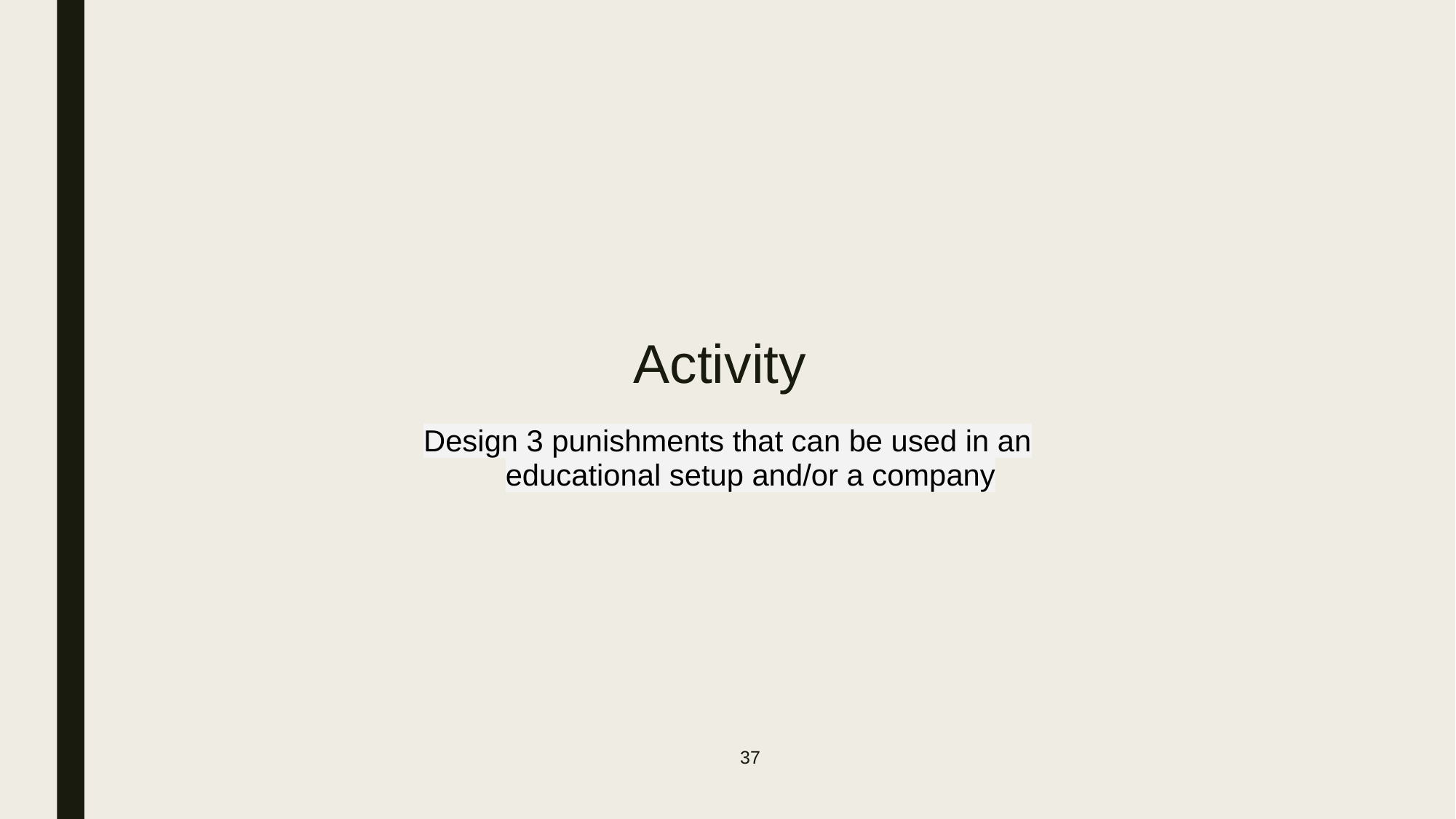

# Activity
Design 3 punishments that can be used in an educational setup and/or a company
37